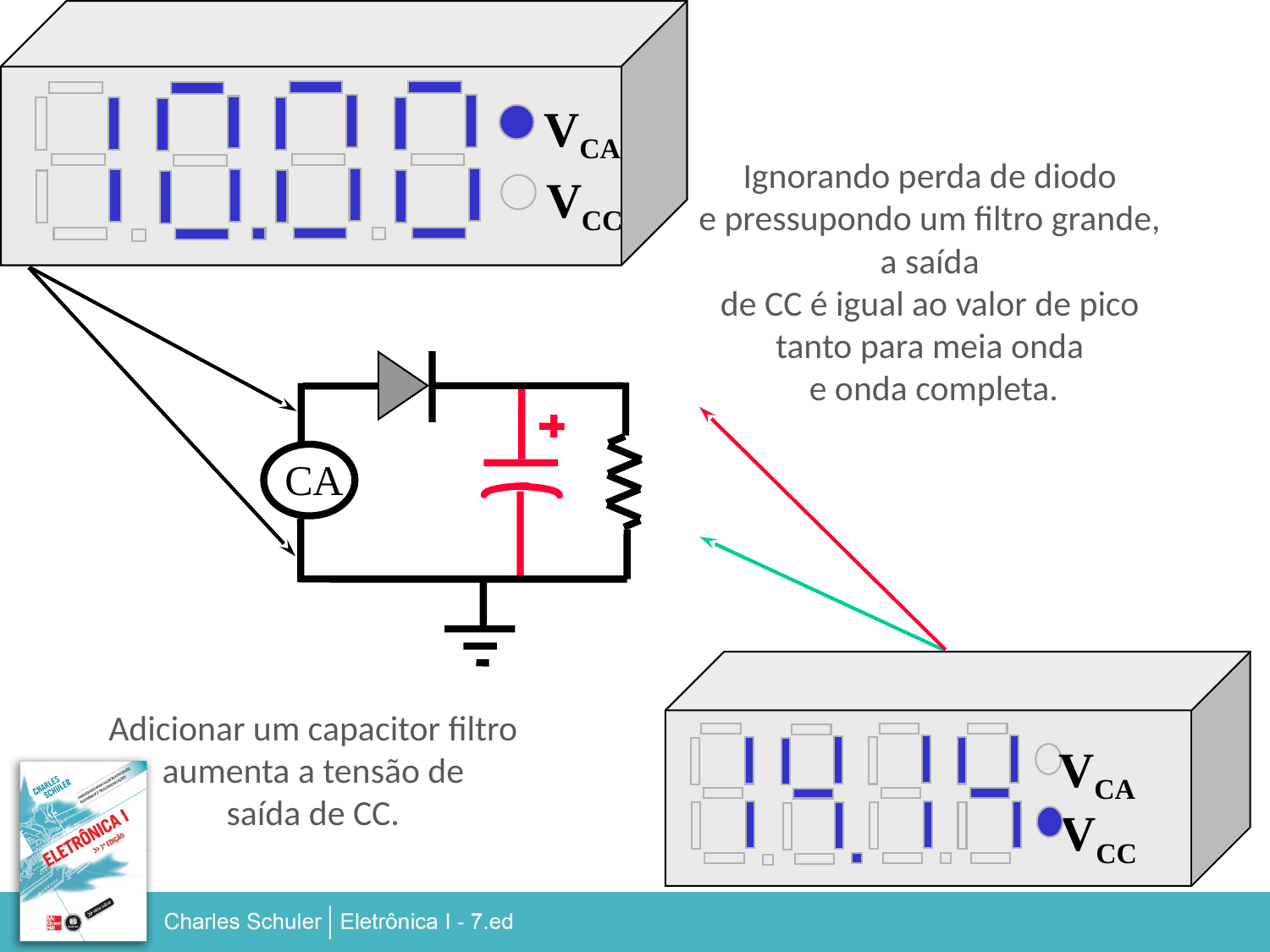

VCA

VCC

Ignorando perda de diodo
e pressupondo um filtro grande,
 a saída
de CC é igual ao valor de pico
tanto para meia onda
 e onda completa.

Adicionar um capacitor filtro
aumenta a tensão de
 saída de CC.

VCA

VCC

CA